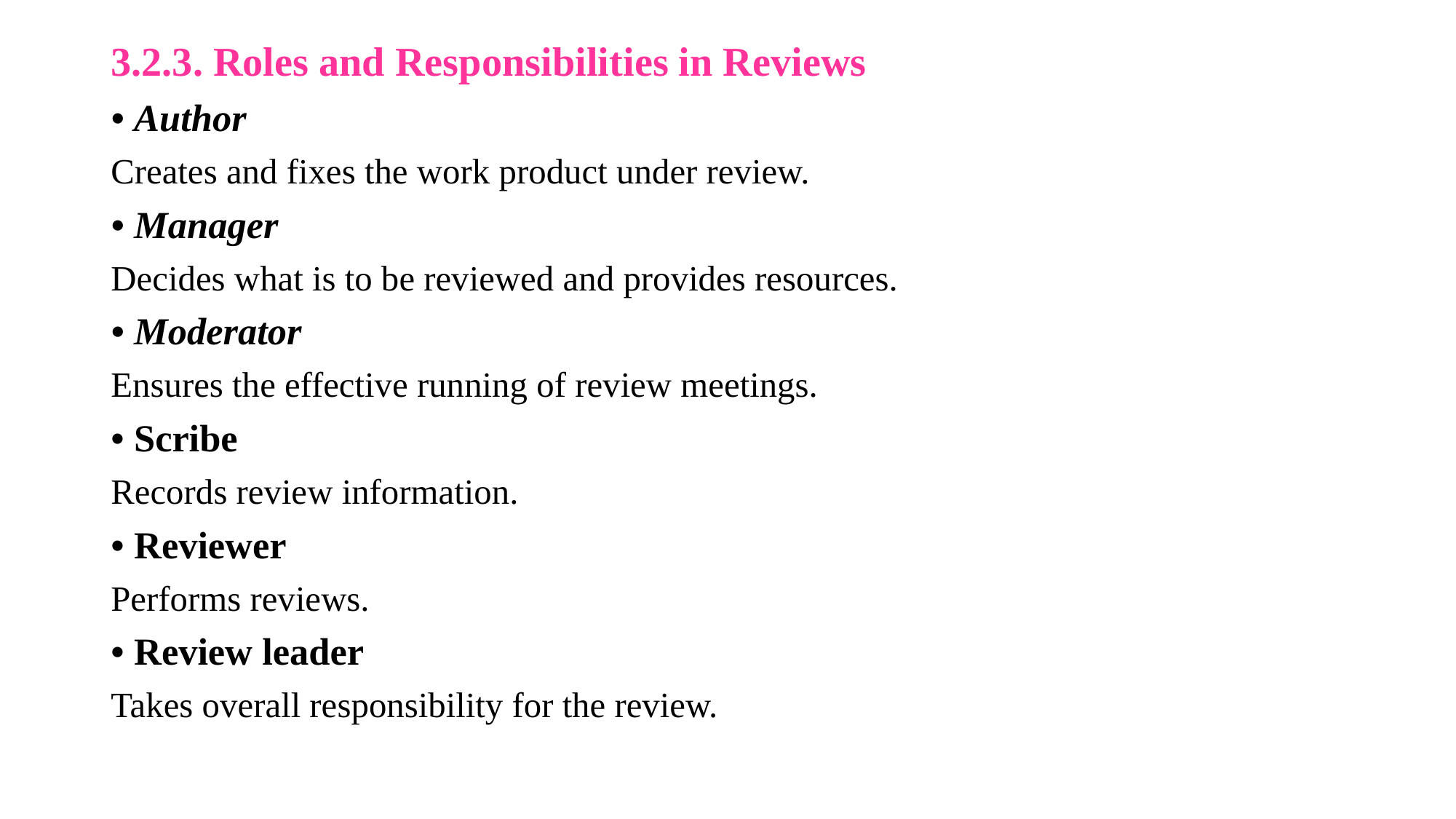

3.2.3. Roles and Responsibilities in Reviews
• Author
Creates and fixes the work product under review.
• Manager
Decides what is to be reviewed and provides resources.
• Moderator
Ensures the effective running of review meetings.
• Scribe
Records review information.
• Reviewer
Performs reviews.
• Review leader
Takes overall responsibility for the review.